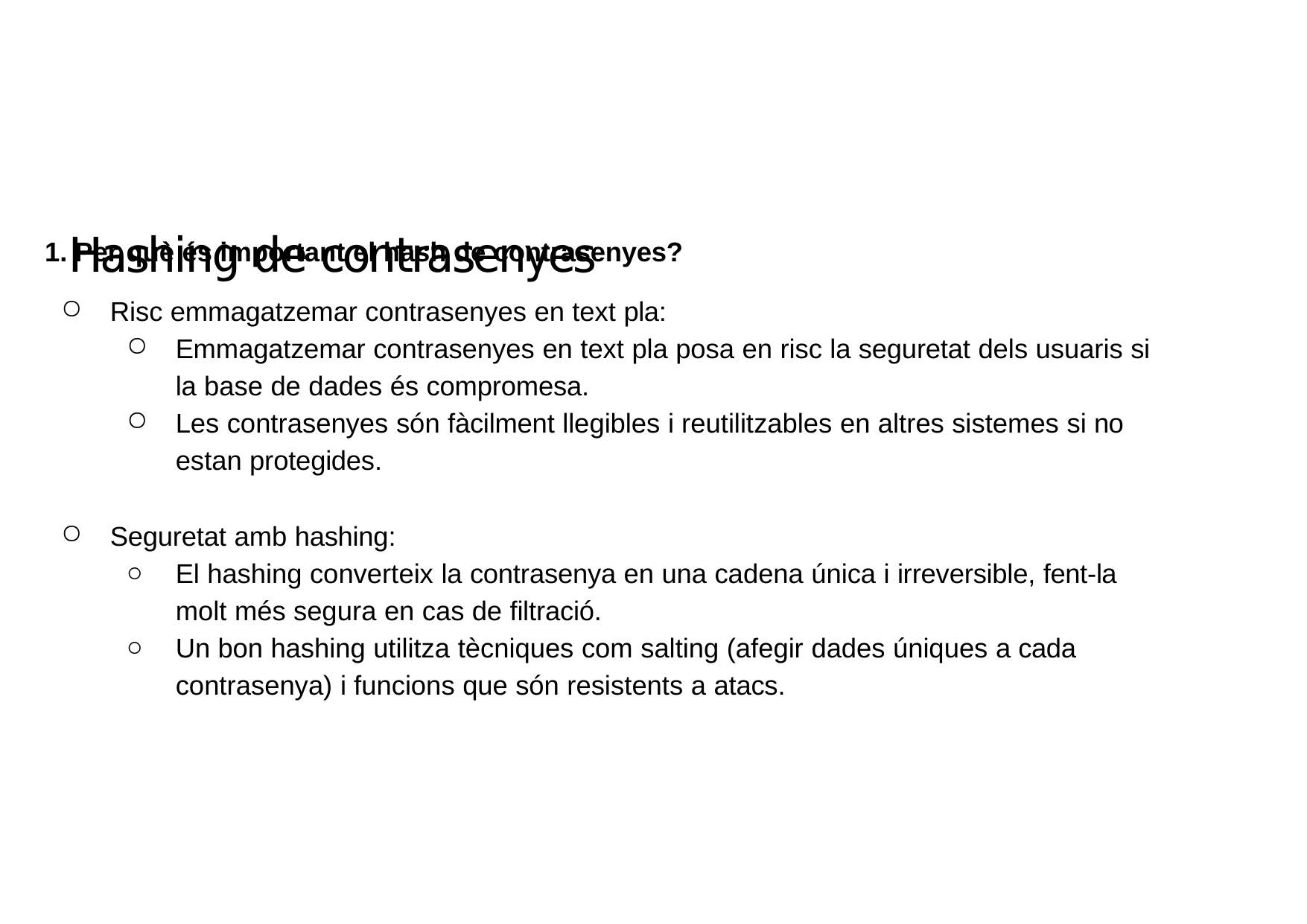

# Hashing de contrasenyes
Per què és important el hash de contrasenyes?
Risc emmagatzemar contrasenyes en text pla:
Emmagatzemar contrasenyes en text pla posa en risc la seguretat dels usuaris si la base de dades és compromesa.
Les contrasenyes són fàcilment llegibles i reutilitzables en altres sistemes si no estan protegides.

Seguretat amb hashing:
El hashing converteix la contrasenya en una cadena única i irreversible, fent-la molt més segura en cas de filtració.
Un bon hashing utilitza tècniques com salting (afegir dades úniques a cada contrasenya) i funcions que són resistents a atacs.